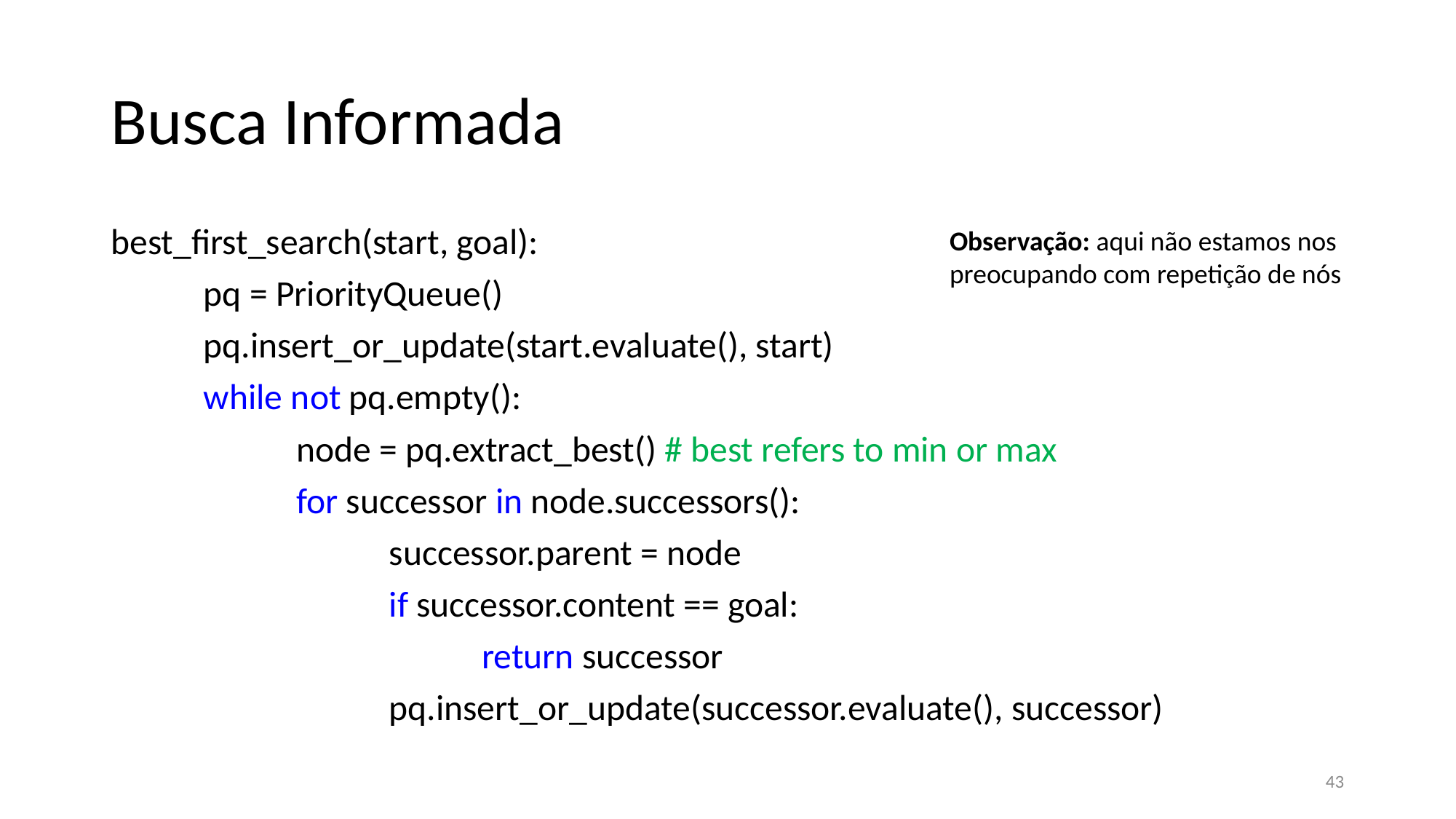

# Busca Informada
best_first_search(start, goal):
	pq = PriorityQueue()
	pq.insert_or_update(start.evaluate(), start)
	while not pq.empty():
		node = pq.extract_best() # best refers to min or max
		for successor in node.successors():
			successor.parent = node
			if successor.content == goal:
				return successor
			pq.insert_or_update(successor.evaluate(), successor)
Observação: aqui não estamos nos
preocupando com repetição de nós
43